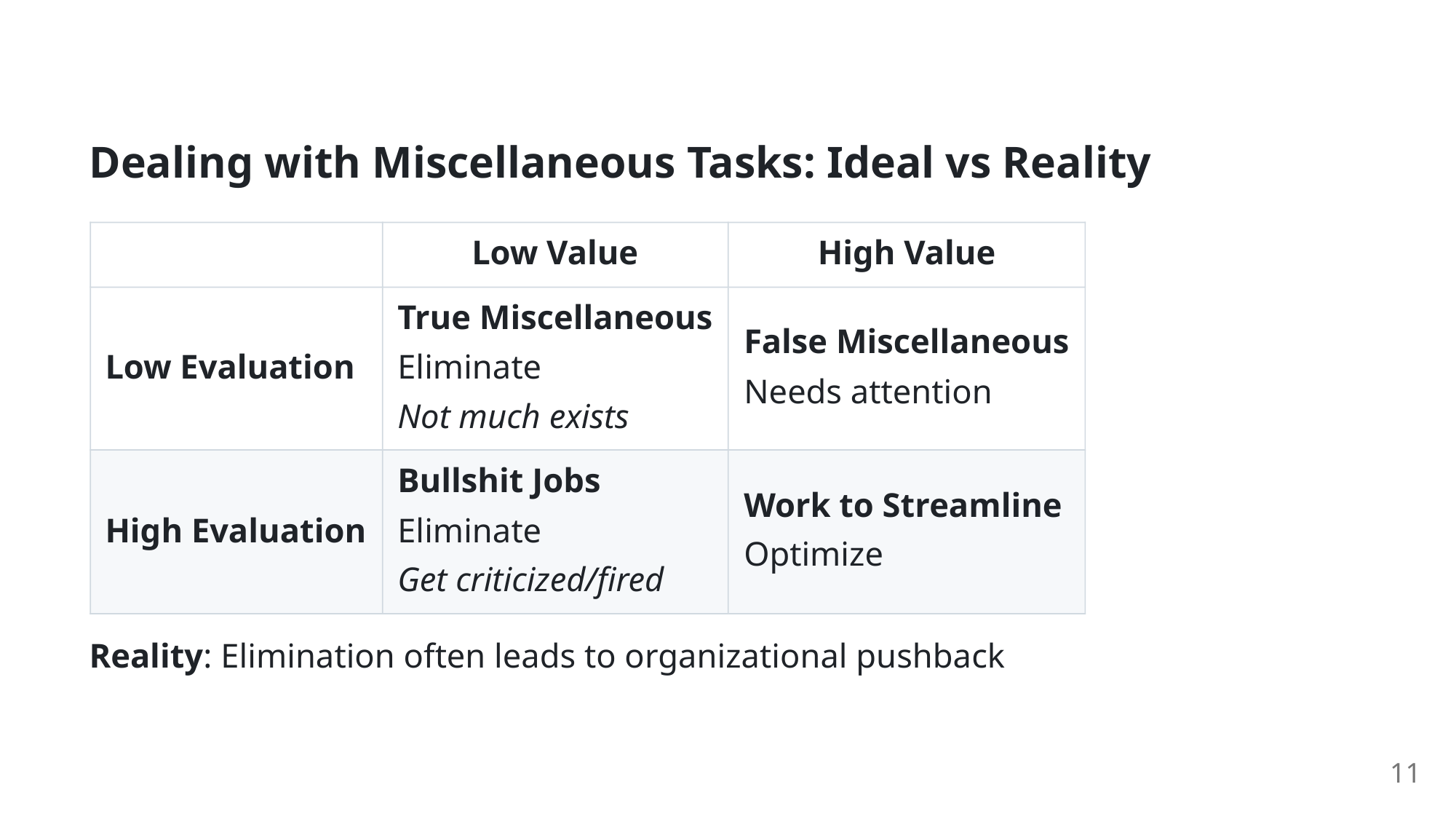

Dealing with Miscellaneous Tasks: Ideal vs Reality

Low Value
High Value

True Miscellaneous
False Miscellaneous
Low Evaluation
Eliminate
Needs attention
Not much exists

Bullshit Jobs
Work to Streamline
High Evaluation
Eliminate
Optimize
Get criticized/ﬁred

Reality: Elimination often leads to organizational pushback
11